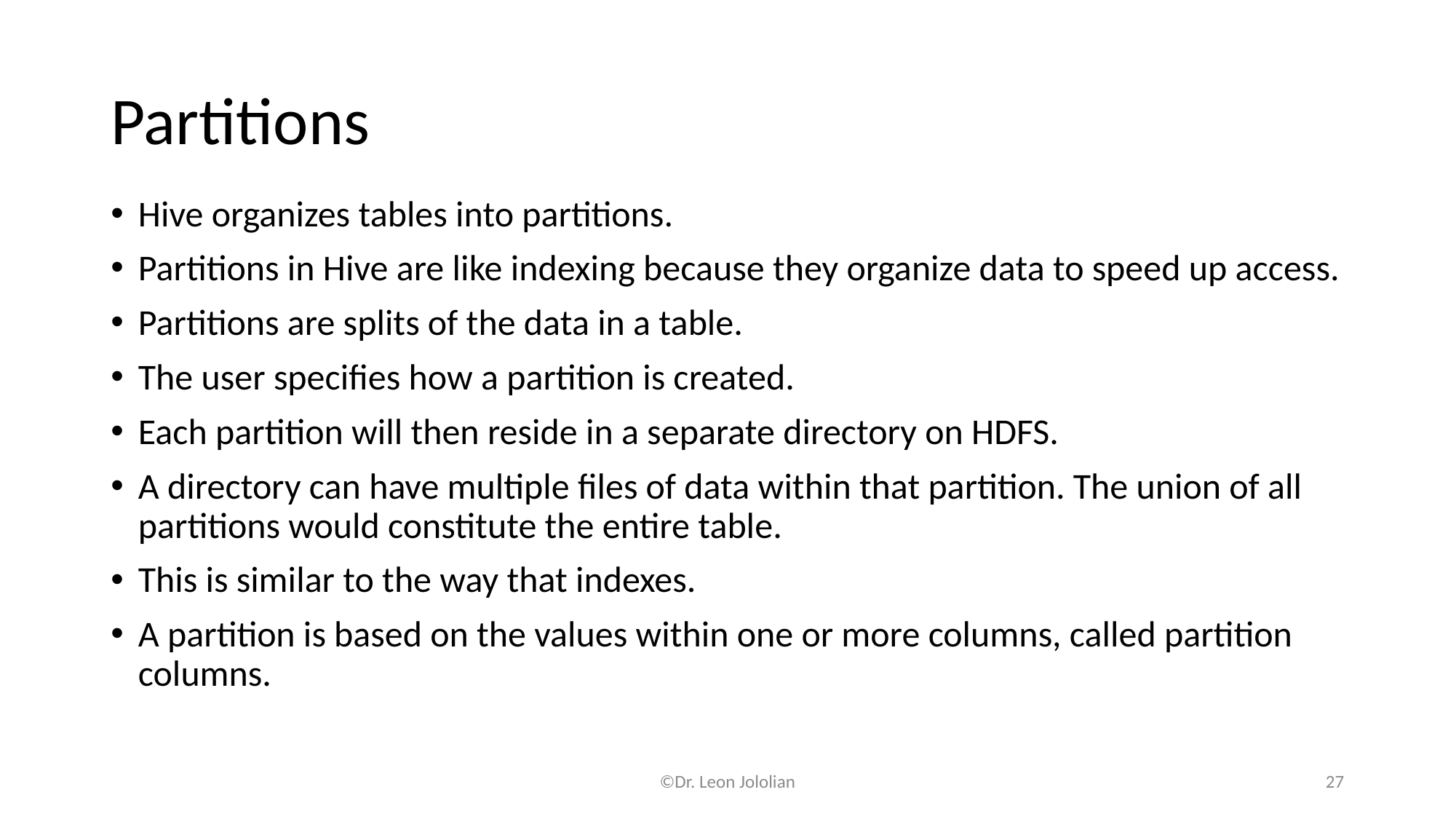

# Partitions
Hive organizes tables into partitions.
Partitions in Hive are like indexing because they organize data to speed up access.
Partitions are splits of the data in a table.
The user specifies how a partition is created.
Each partition will then reside in a separate directory on HDFS.
A directory can have multiple files of data within that partition. The union of all partitions would constitute the entire table.
This is similar to the way that indexes.
A partition is based on the values within one or more columns, called partition columns.
©Dr. Leon Jololian
27